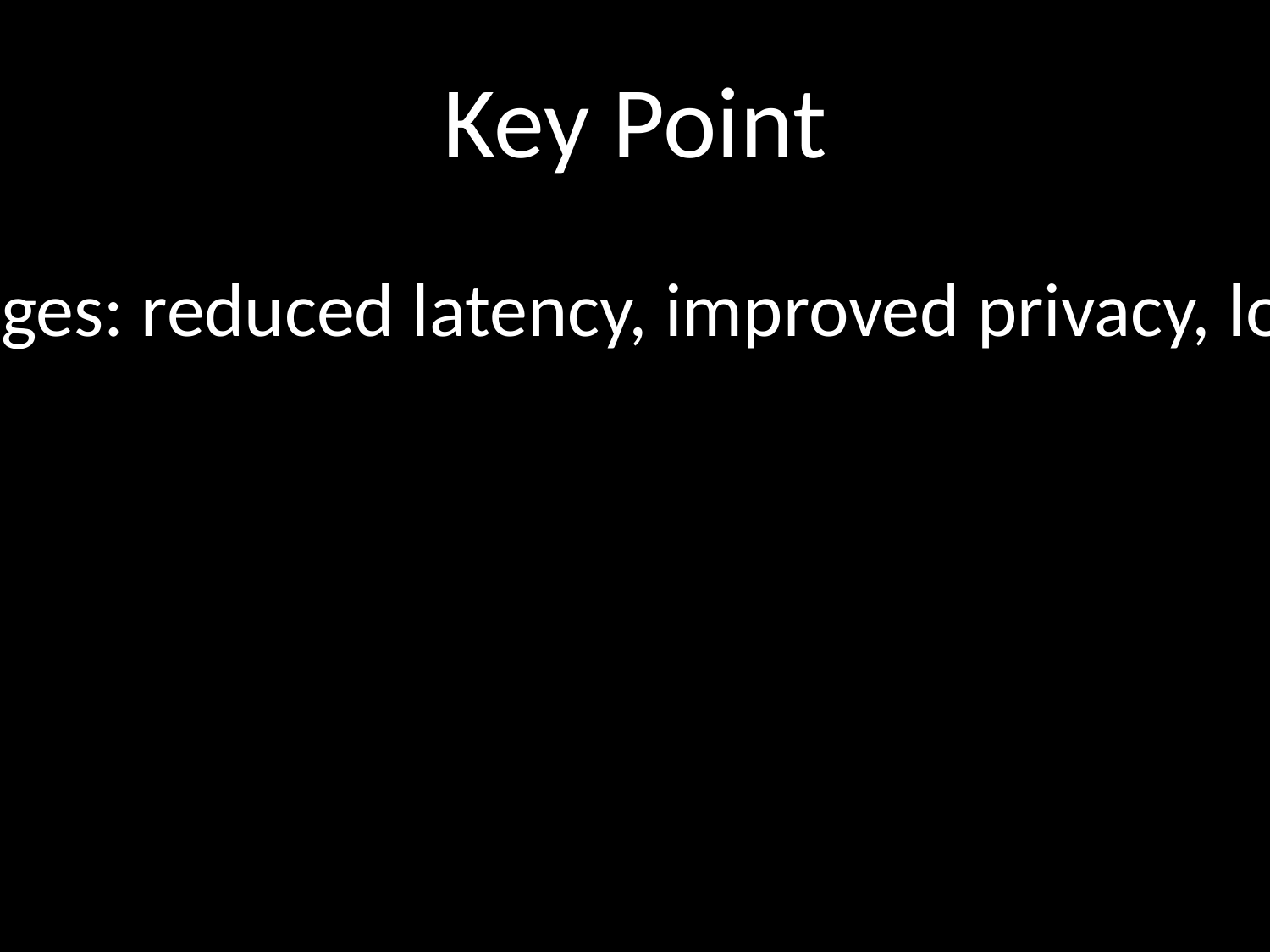

# Key Point
* Advantages: reduced latency, improved privacy, lower costs